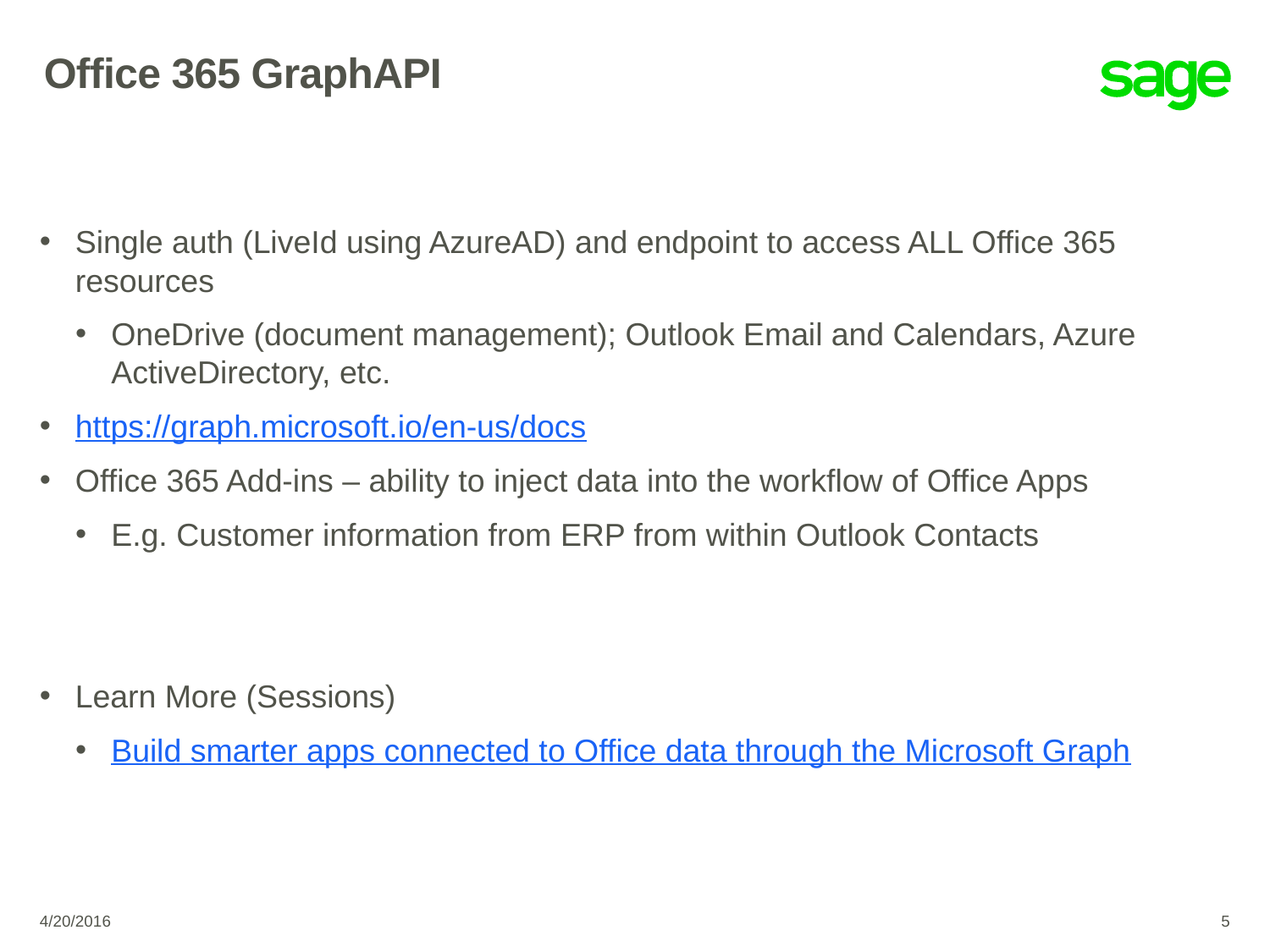

# Office 365 GraphAPI
Single auth (LiveId using AzureAD) and endpoint to access ALL Office 365 resources
OneDrive (document management); Outlook Email and Calendars, Azure ActiveDirectory, etc.
https://graph.microsoft.io/en-us/docs
Office 365 Add-ins – ability to inject data into the workflow of Office Apps
E.g. Customer information from ERP from within Outlook Contacts

Learn More (Sessions)
Build smarter apps connected to Office data through the Microsoft Graph

4/20/2016
5